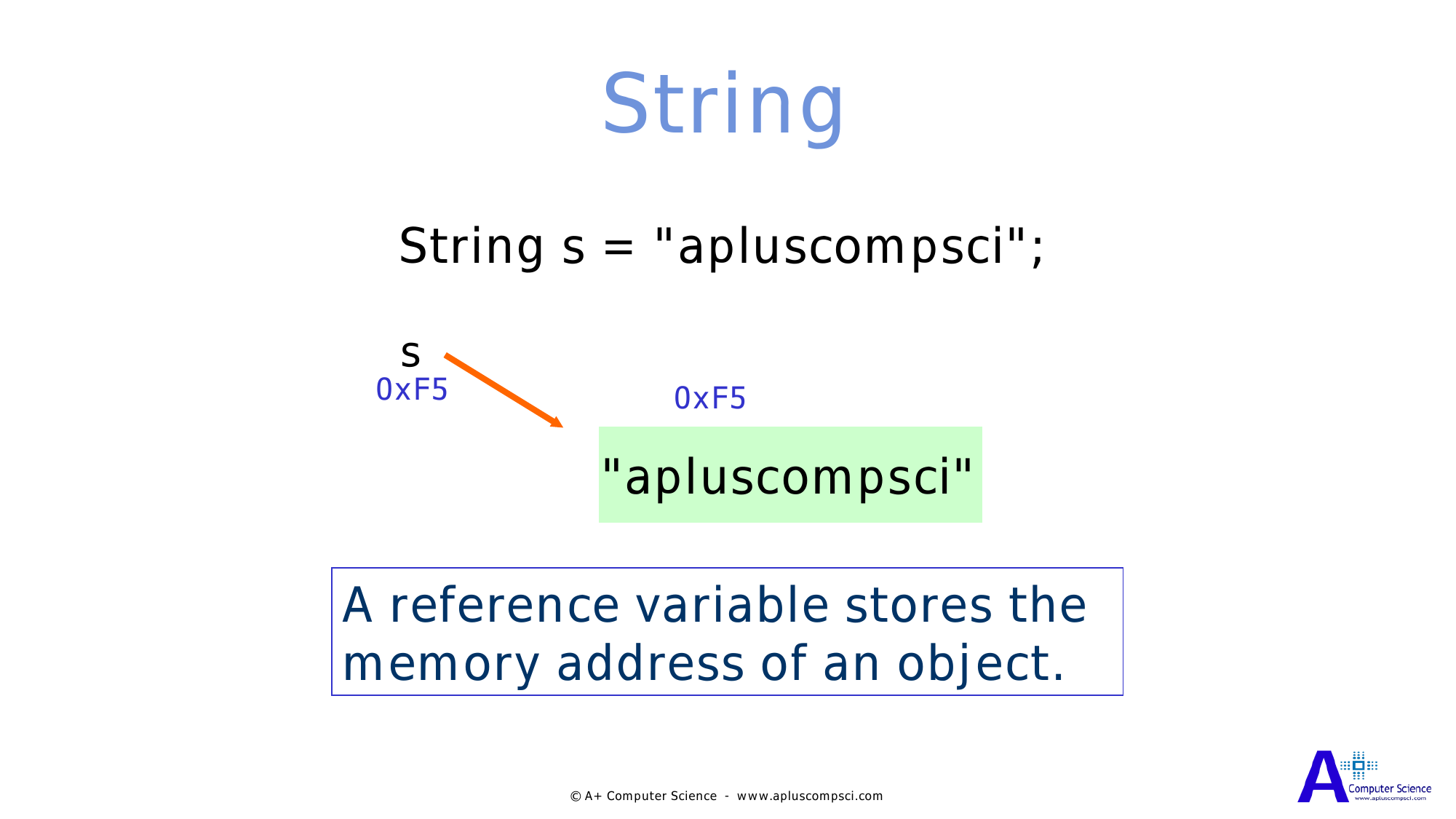

String
 String s = "apluscompsci";
s

0xF5
0xF5
"apluscompsci"
A reference variable stores the
memory address of an object.

© A+ Computer Science  -  www.apluscompsci.com